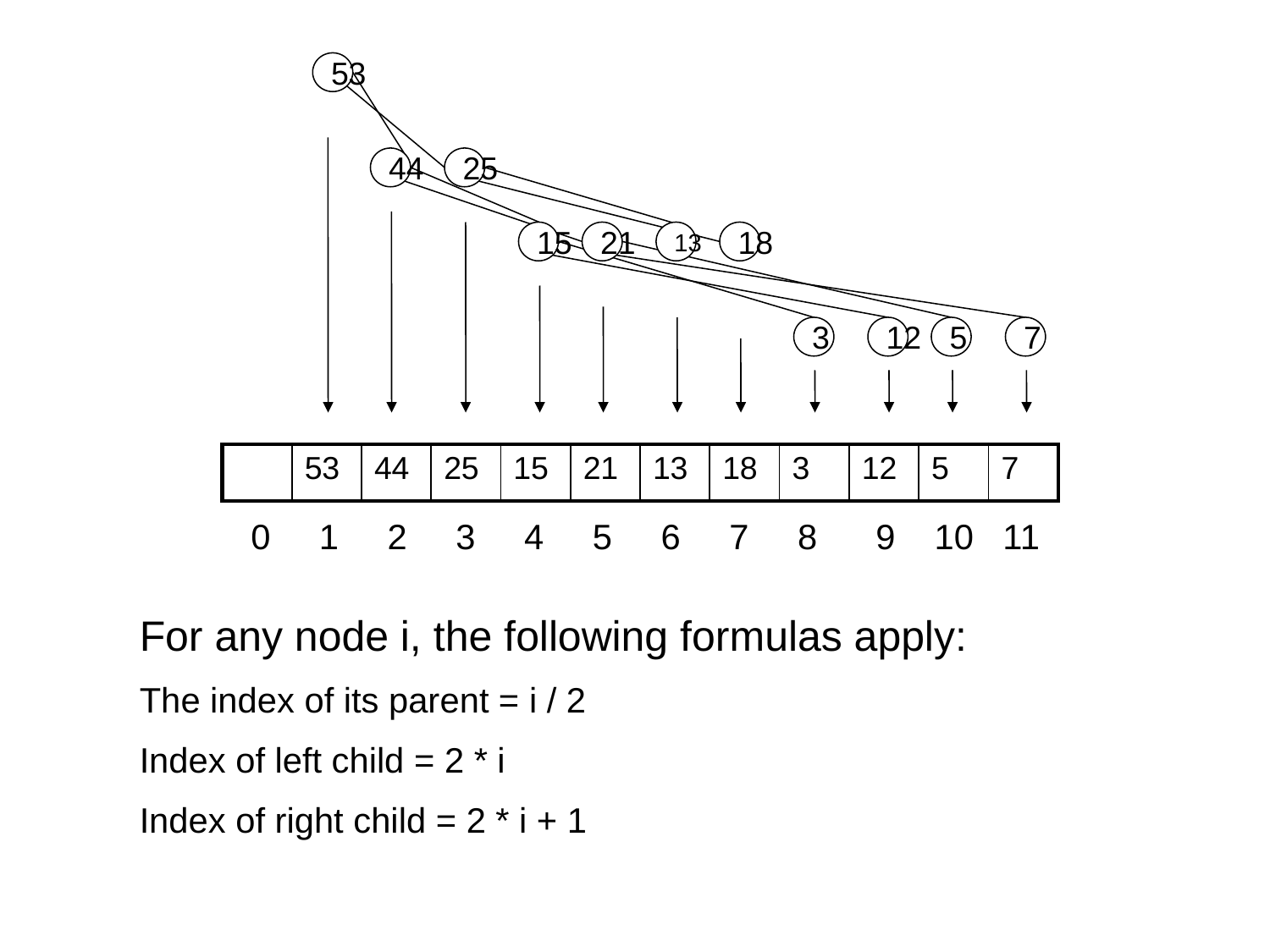

53

44
25

15
21
13
18

3
12
5
7

|  | 53 | 44 | 25 | 15 | 21 | 13 | 18 | 3 | 12 | 5 | 7 |
| --- | --- | --- | --- | --- | --- | --- | --- | --- | --- | --- | --- |
   0     1     2     3     4     5     6     7     8      9    10   11
For any node i, the following formulas apply:
The index of its parent = i / 2
Index of left child = 2 * i
Index of right child = 2 * i + 1